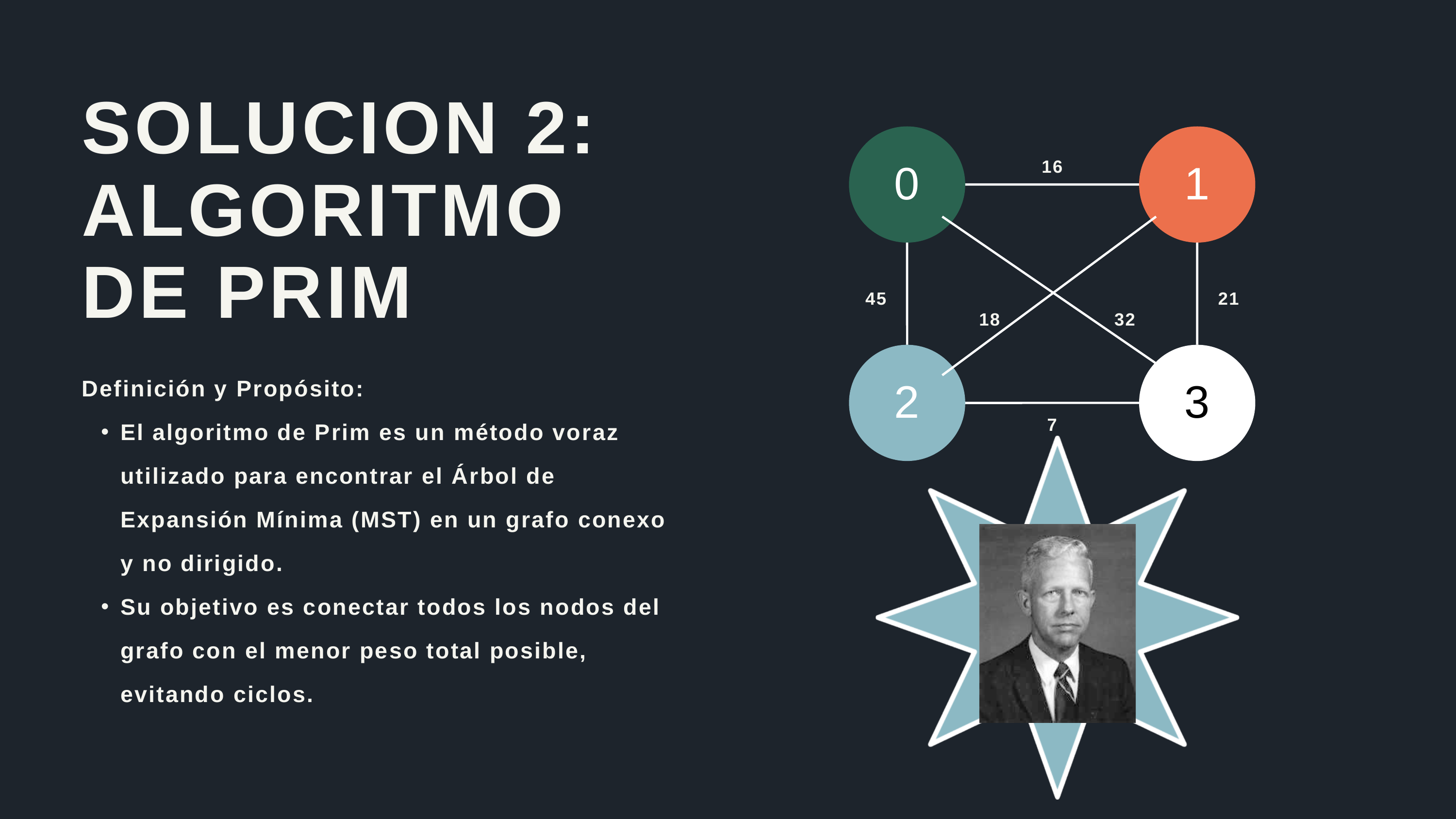

SOLUCION 2: ALGORITMO DE PRIM

0

1
16

45
21
18
32

2

3
Definición y Propósito:
El algoritmo de Prim es un método voraz utilizado para encontrar el Árbol de Expansión Mínima (MST) en un grafo conexo y no dirigido.
Su objetivo es conectar todos los nodos del grafo con el menor peso total posible, evitando ciclos.
7